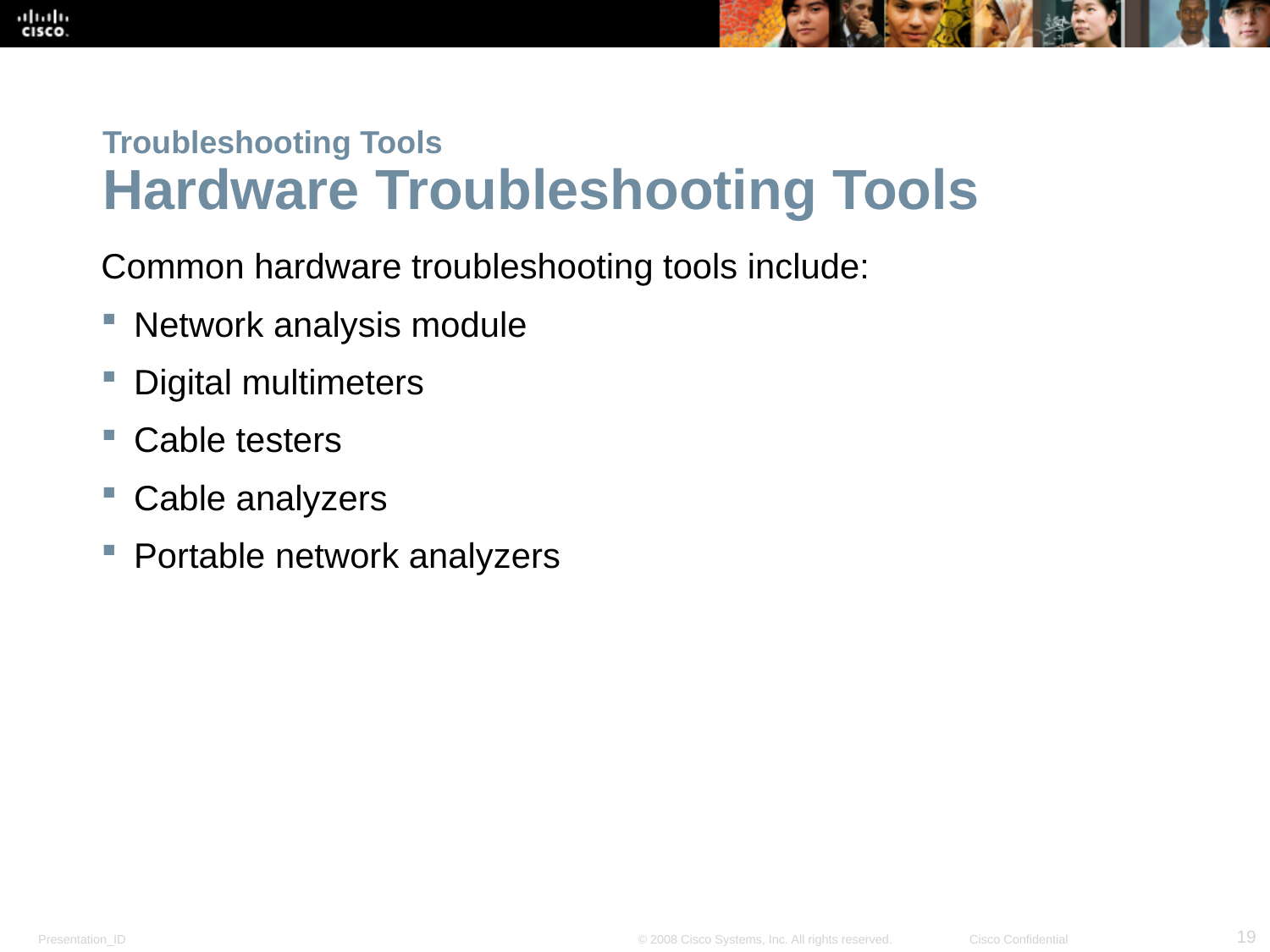

# Troubleshooting Tools Hardware Troubleshooting Tools
Common hardware troubleshooting tools include:
Network analysis module
Digital multimeters
Cable testers
Cable analyzers
Portable network analyzers